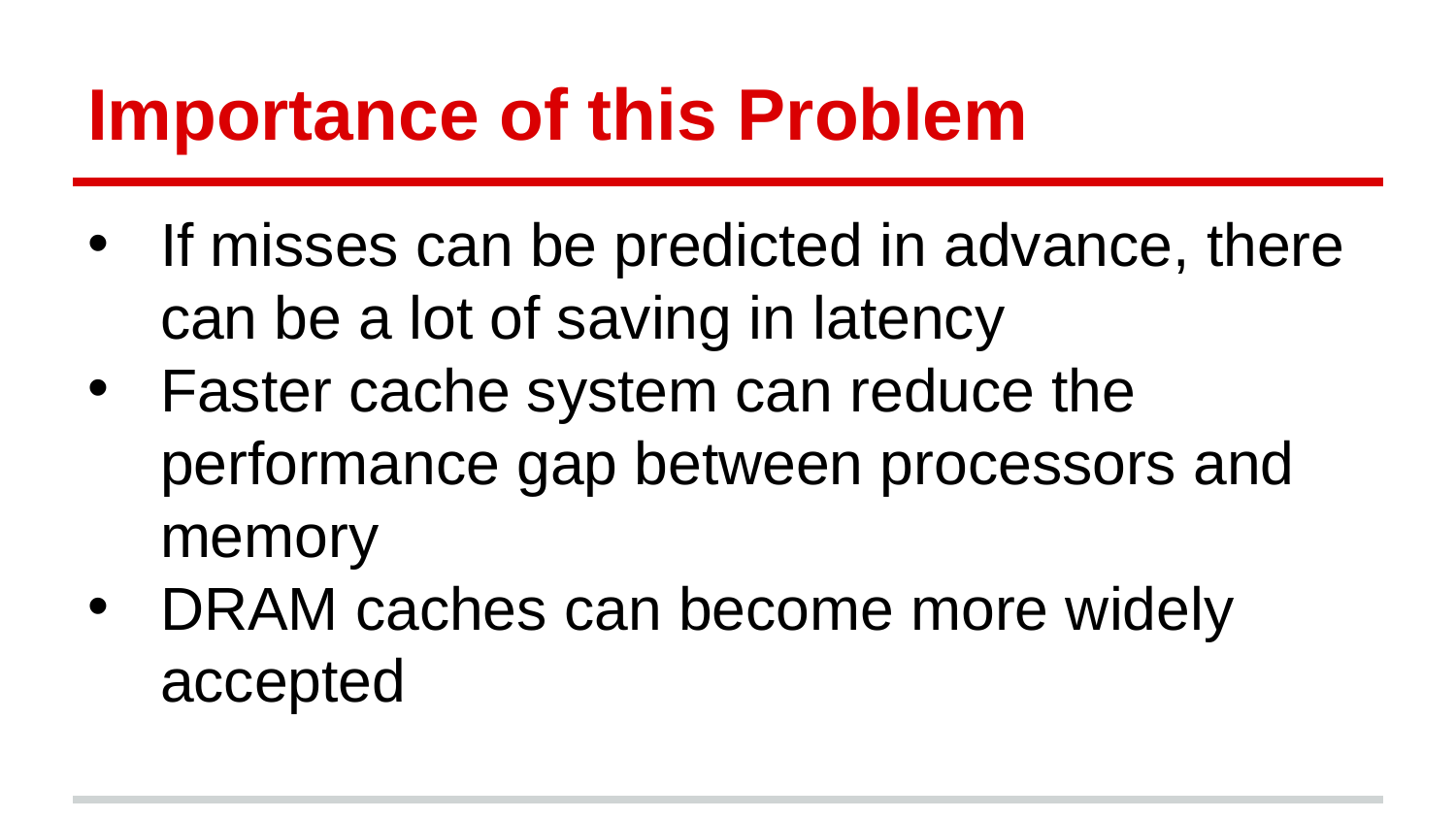

# Importance of this Problem
If misses can be predicted in advance, there can be a lot of saving in latency
Faster cache system can reduce the performance gap between processors and memory
DRAM caches can become more widely accepted